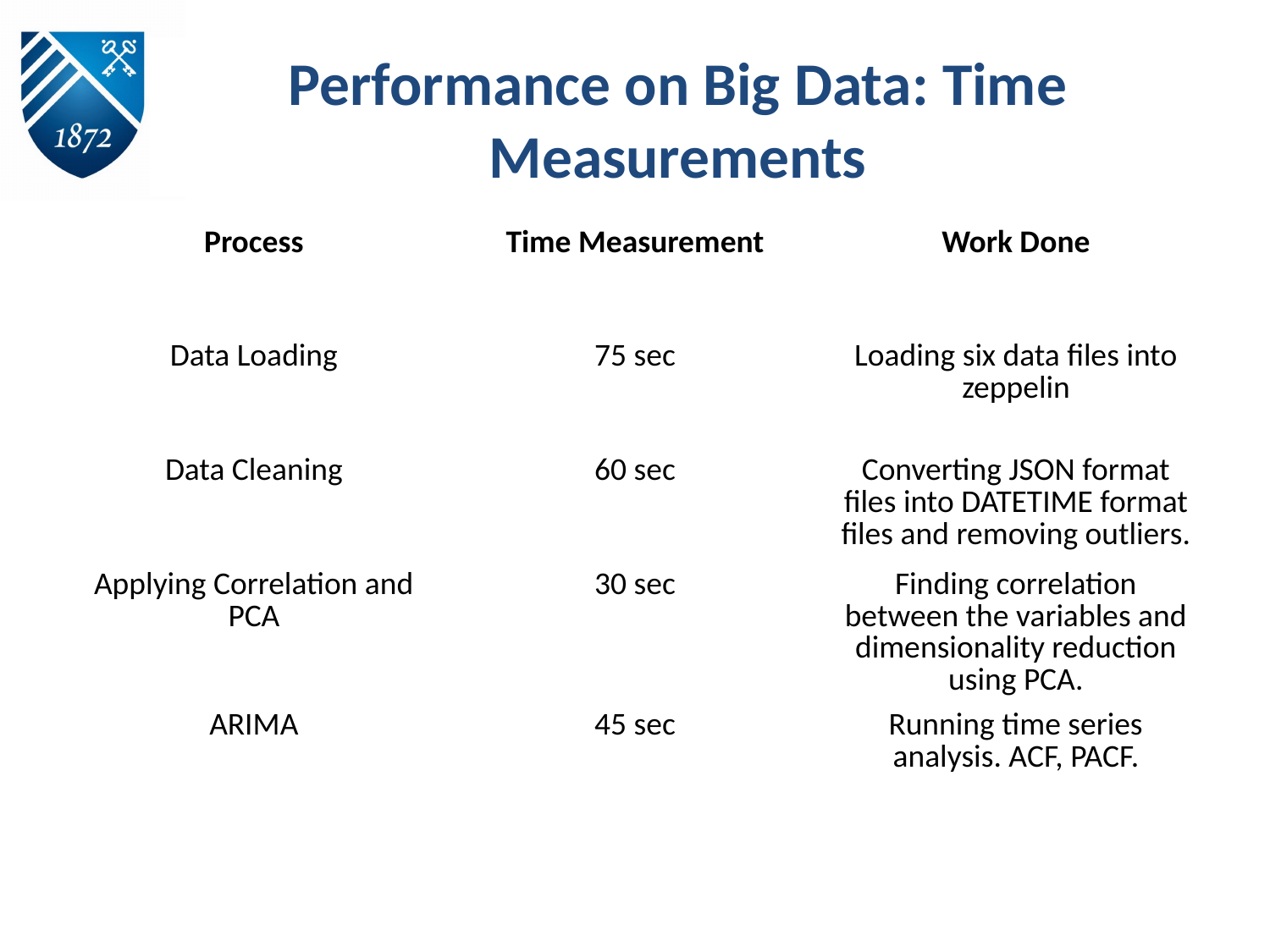

# Performance on Big Data: Time Measurements
| Process | Time Measurement | Work Done |
| --- | --- | --- |
| Data Loading | 75 sec | Loading six data files into zeppelin |
| Data Cleaning | 60 sec | Converting JSON format files into DATETIME format files and removing outliers. |
| Applying Correlation and PCA | 30 sec | Finding correlation between the variables and dimensionality reduction using PCA. |
| ARIMA | 45 sec | Running time series analysis. ACF, PACF. |